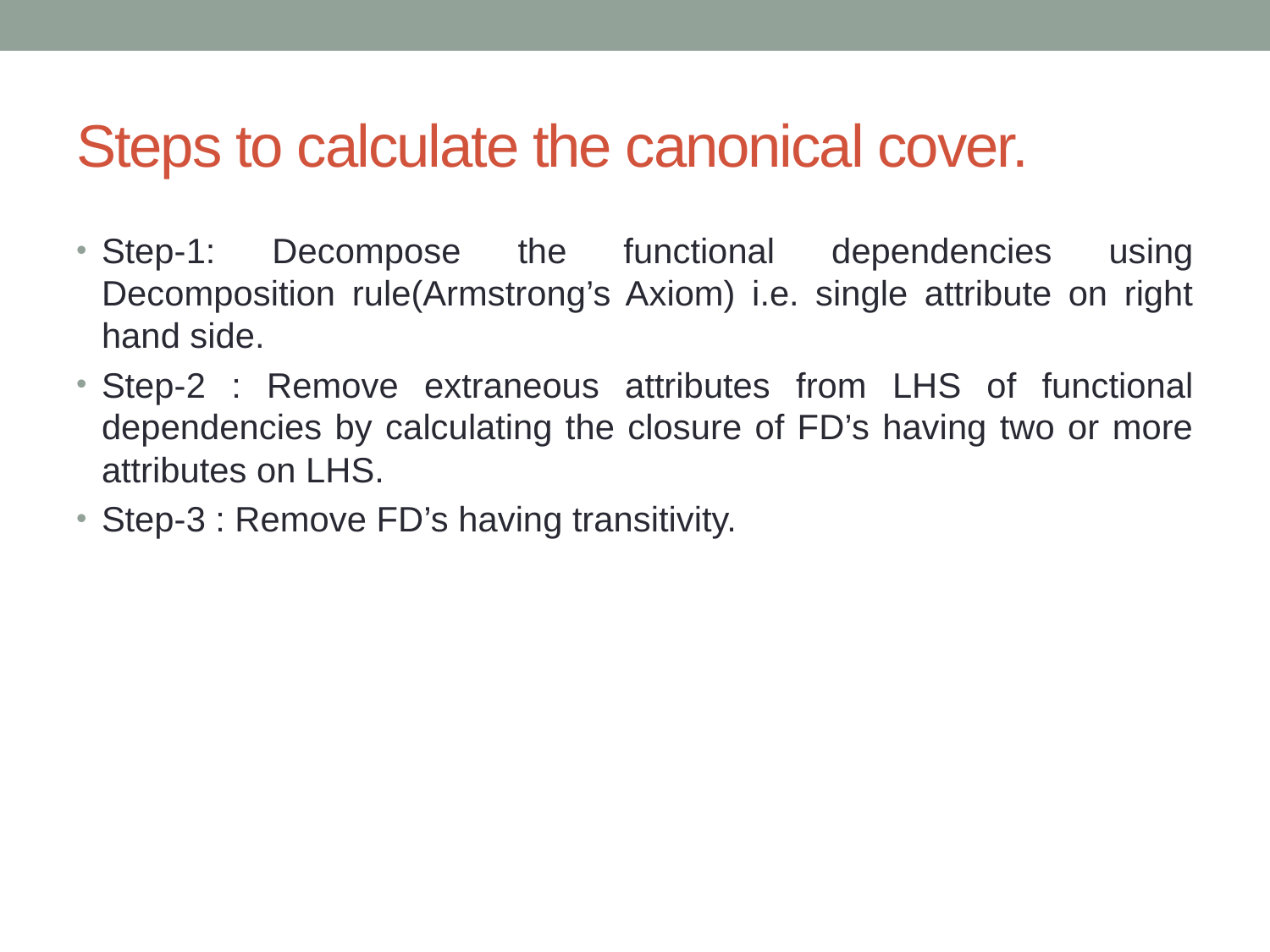

# Steps to calculate the canonical cover.
Step-1: Decompose the functional dependencies using Decomposition rule(Armstrong’s Axiom) i.e. single attribute on right hand side.
Step-2 : Remove extraneous attributes from LHS of functional dependencies by calculating the closure of FD’s having two or more attributes on LHS.
Step-3 : Remove FD’s having transitivity.